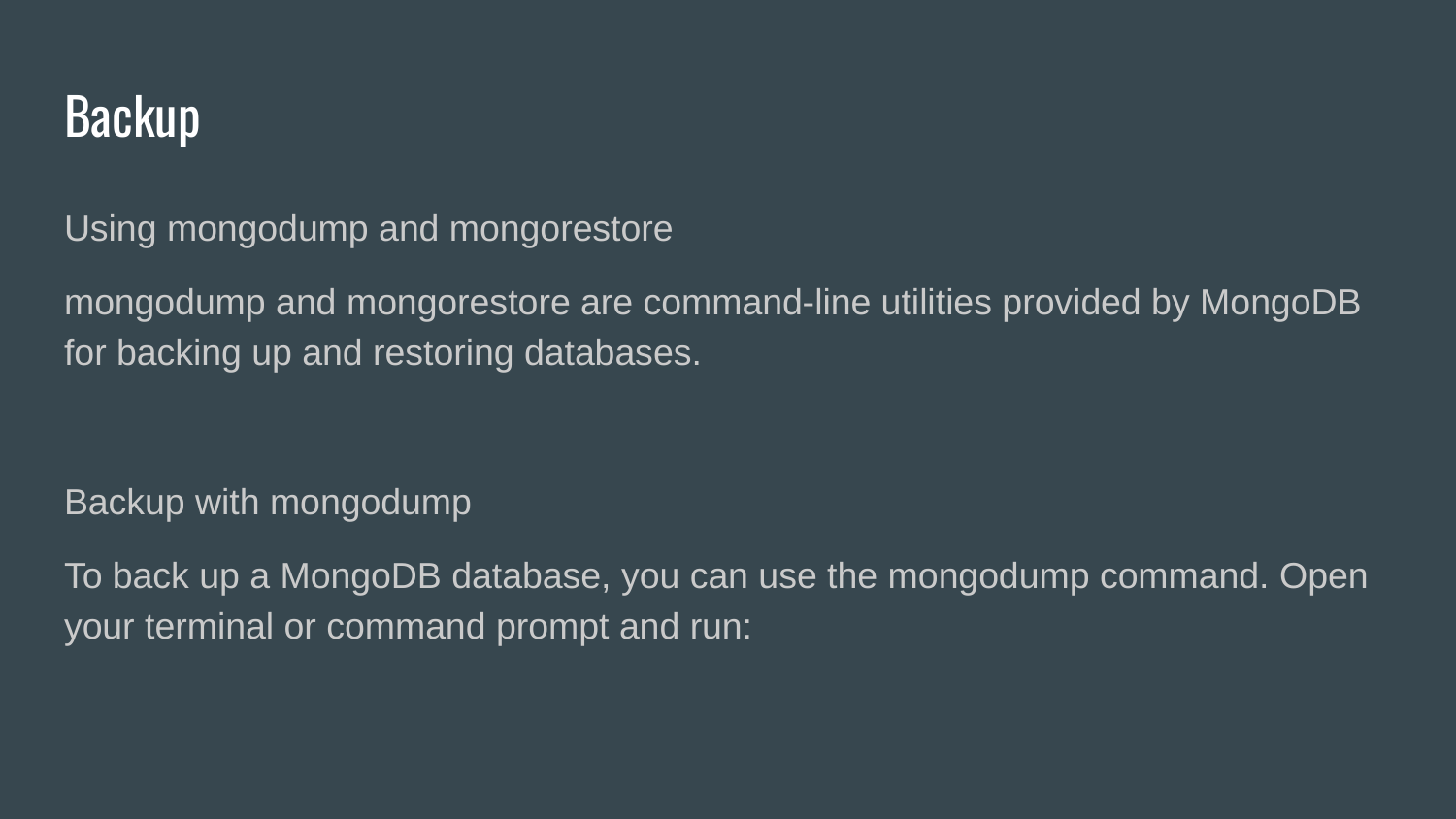

# Backup
Using mongodump and mongorestore
mongodump and mongorestore are command-line utilities provided by MongoDB for backing up and restoring databases.

Backup with mongodump
To back up a MongoDB database, you can use the mongodump command. Open your terminal or command prompt and run: